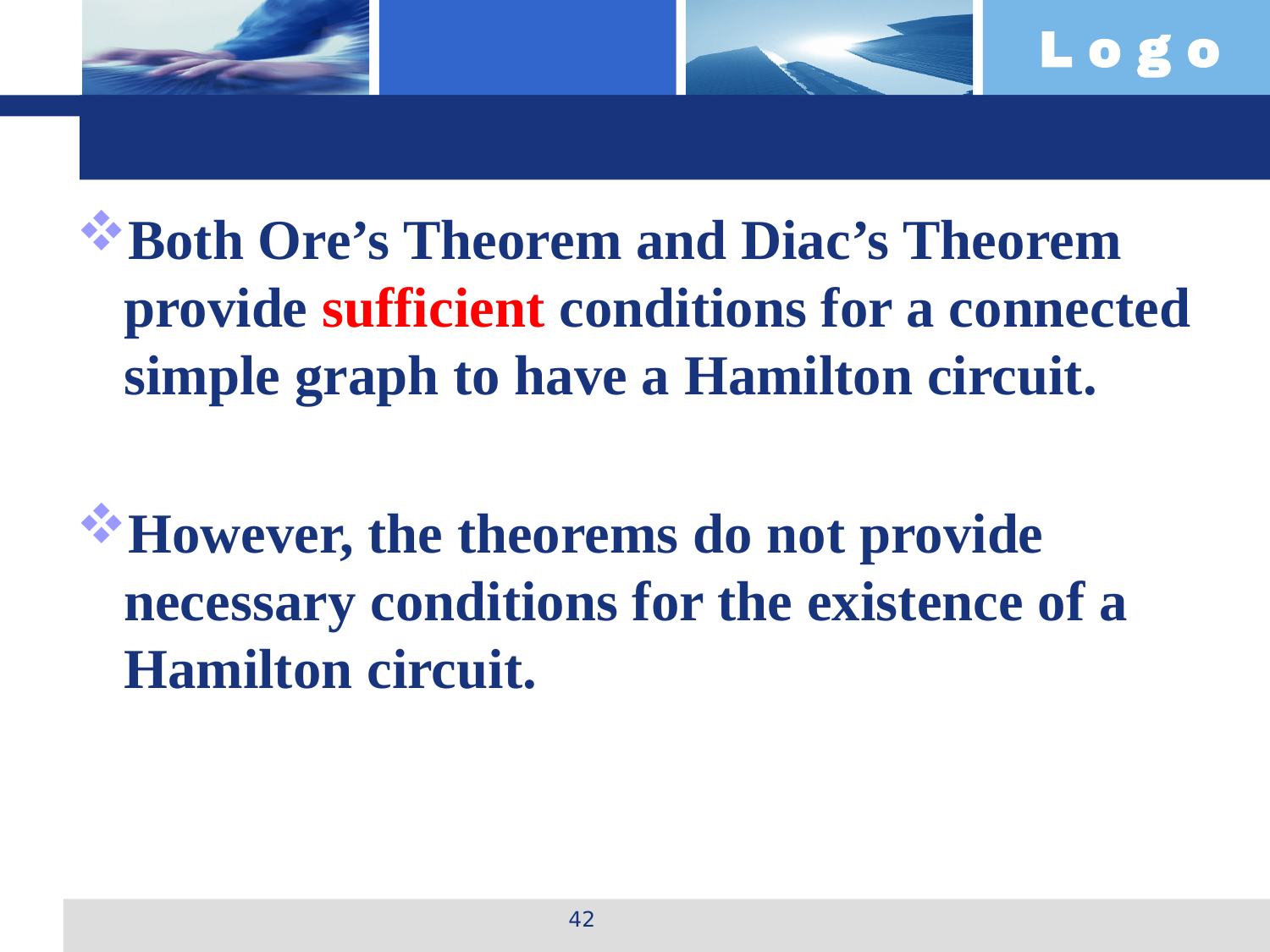

#
Both Ore’s Theorem and Diac’s Theorem provide sufficient conditions for a connected simple graph to have a Hamilton circuit.

However, the theorems do not provide necessary conditions for the existence of a Hamilton circuit.
42